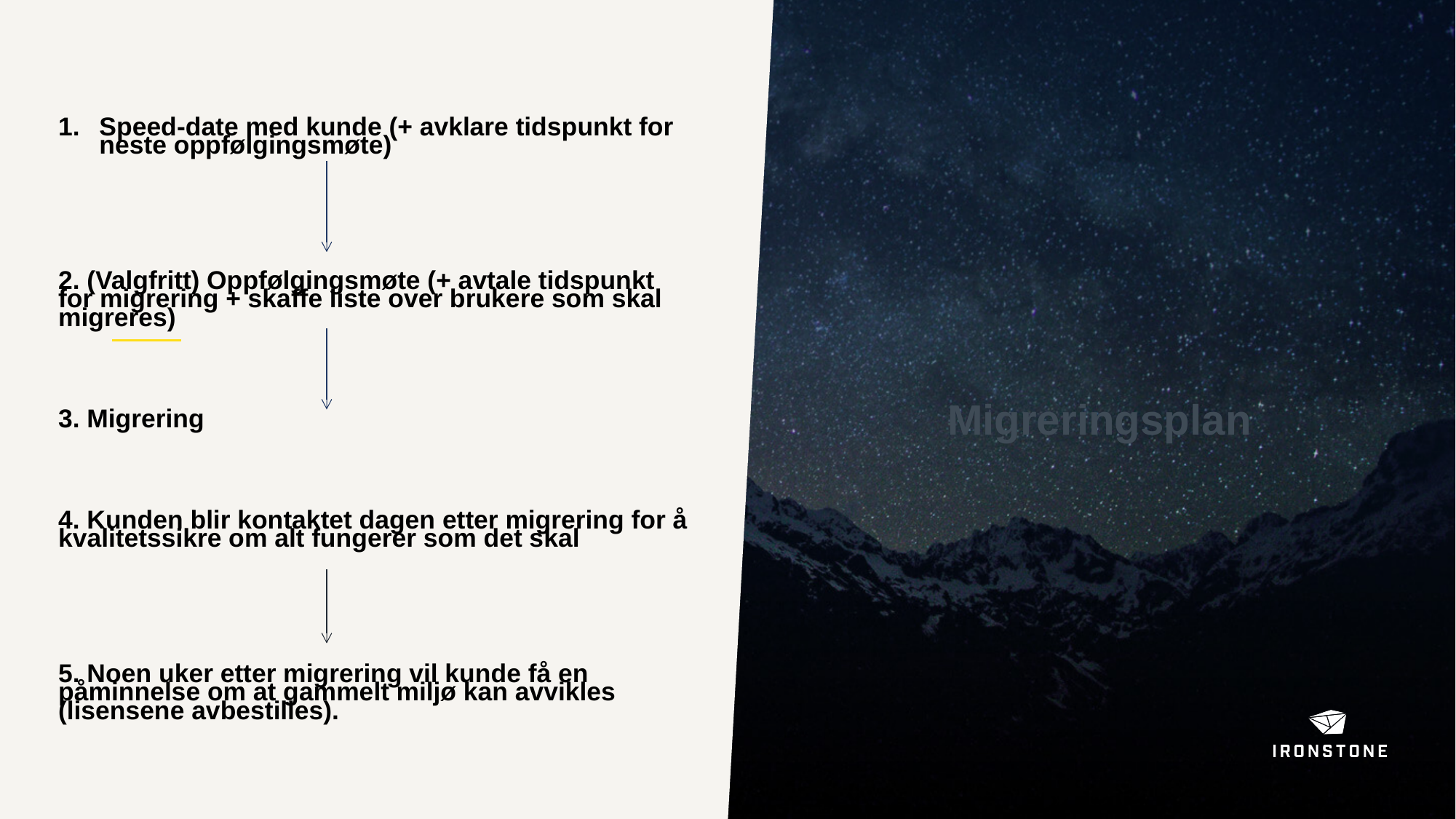

Speed-date med kunde (+ avklare tidspunkt for neste oppfølgingsmøte)

2. (Valgfritt) Oppfølgingsmøte (+ avtale tidspunkt for migrering + skaffe liste over brukere som skal migreres)

3. Migrering

4. Kunden blir kontaktet dagen etter migrering for å kvalitetssikre om alt fungerer som det skal

5. Noen uker etter migrering vil kunde få en påminnelse om at gammelt miljø kan avvikles (lisensene avbestilles).
Migreringsplan